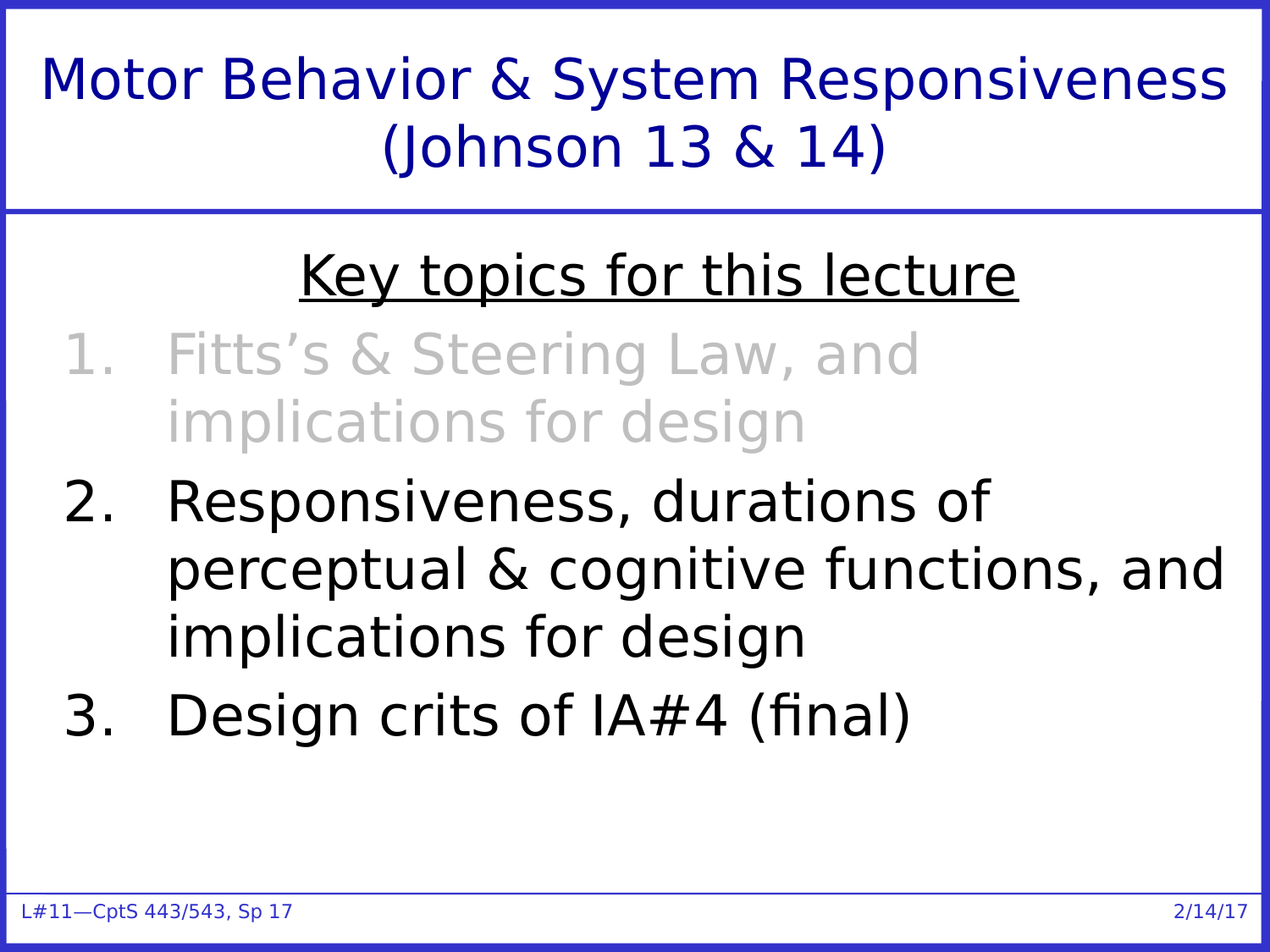

# Motor Behavior & System Responsiveness (Johnson 13 & 14)
Key topics for this lecture
Fitts’s & Steering Law, and implications for design
Responsiveness, durations of perceptual & cognitive functions, and implications for design
Design crits of IA#4 (final)